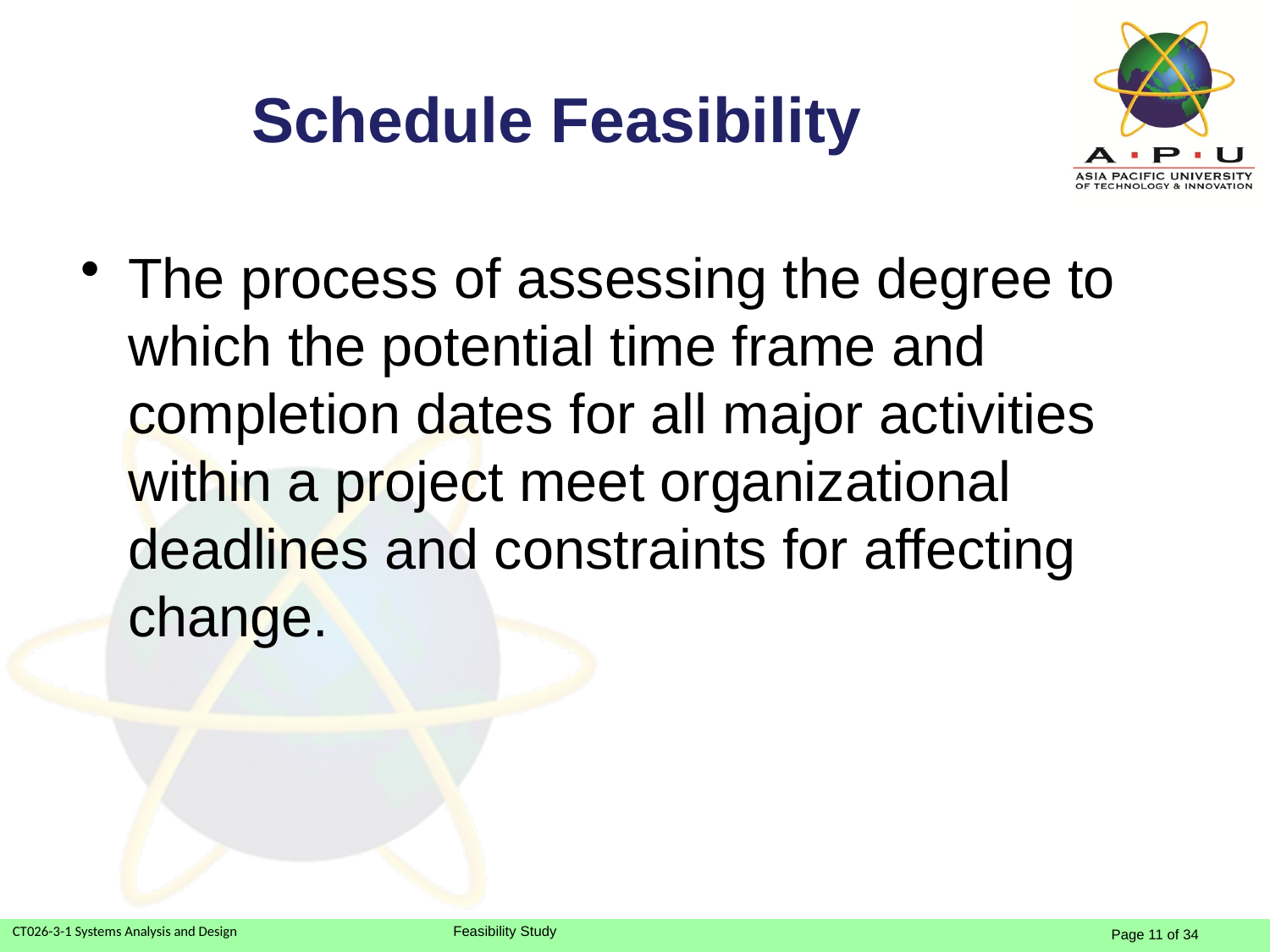

# Schedule Feasibility
The process of assessing the degree to which the potential time frame and completion dates for all major activities within a project meet organizational deadlines and constraints for affecting change.